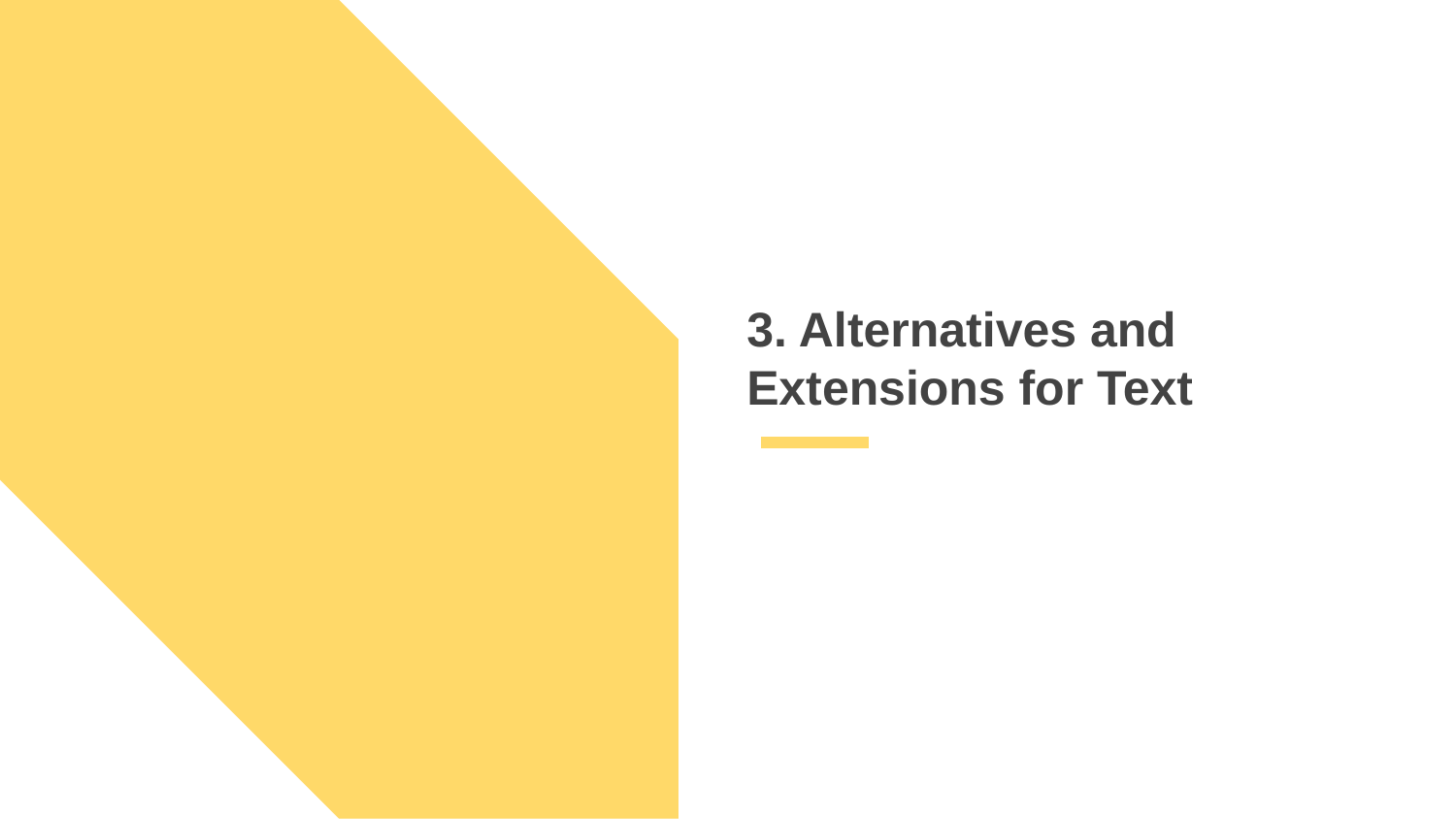

# 3. Alternatives and Extensions for Text